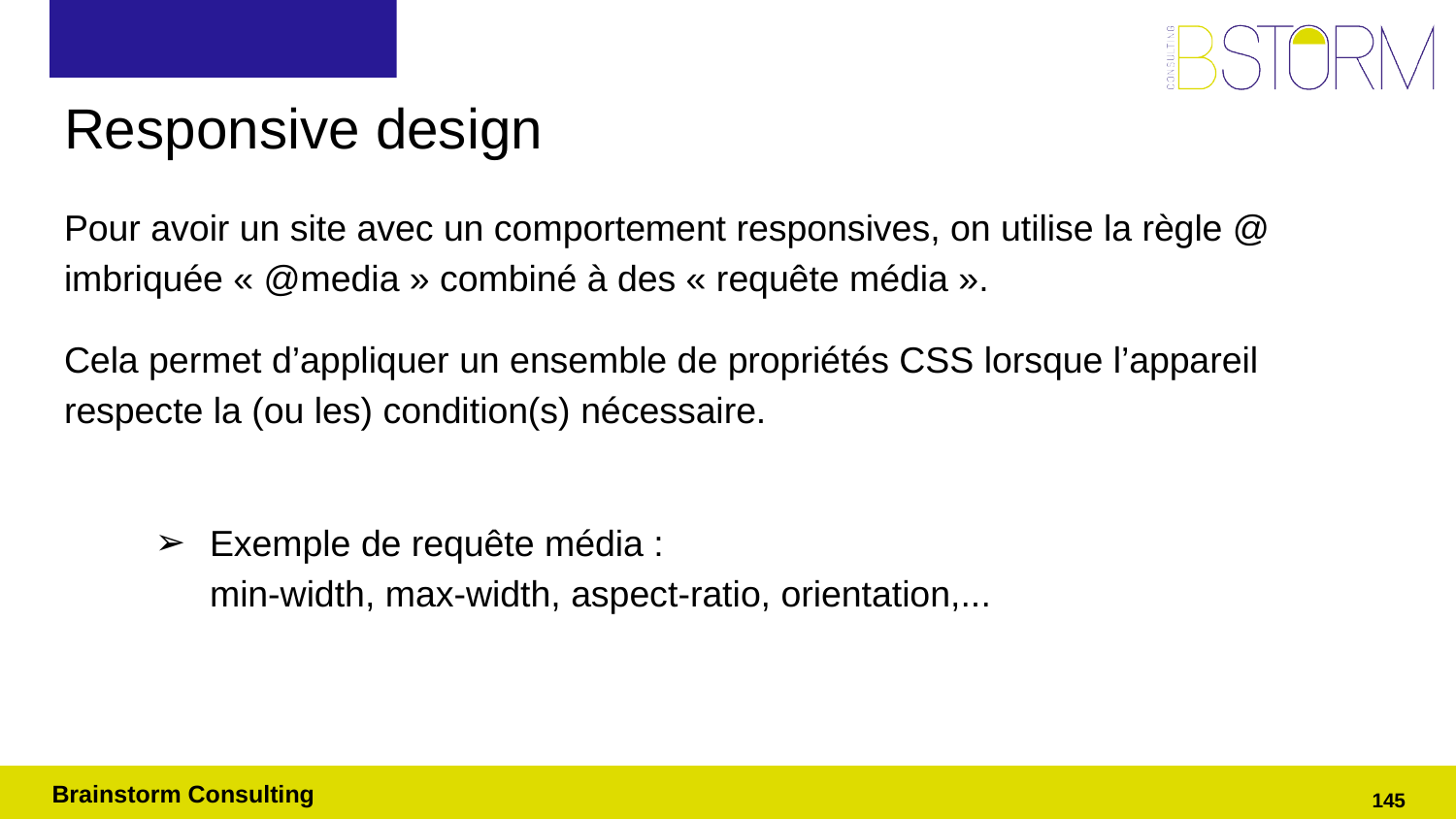

# Responsive design
Pour avoir un site avec un comportement responsives, on utilise la règle @ imbriquée « @media » combiné à des « requête média ».
Cela permet d’appliquer un ensemble de propriétés CSS lorsque l’appareil respecte la (ou les) condition(s) nécessaire.
Exemple de requête média :
min-width, max-width, aspect-ratio, orientation,...
145